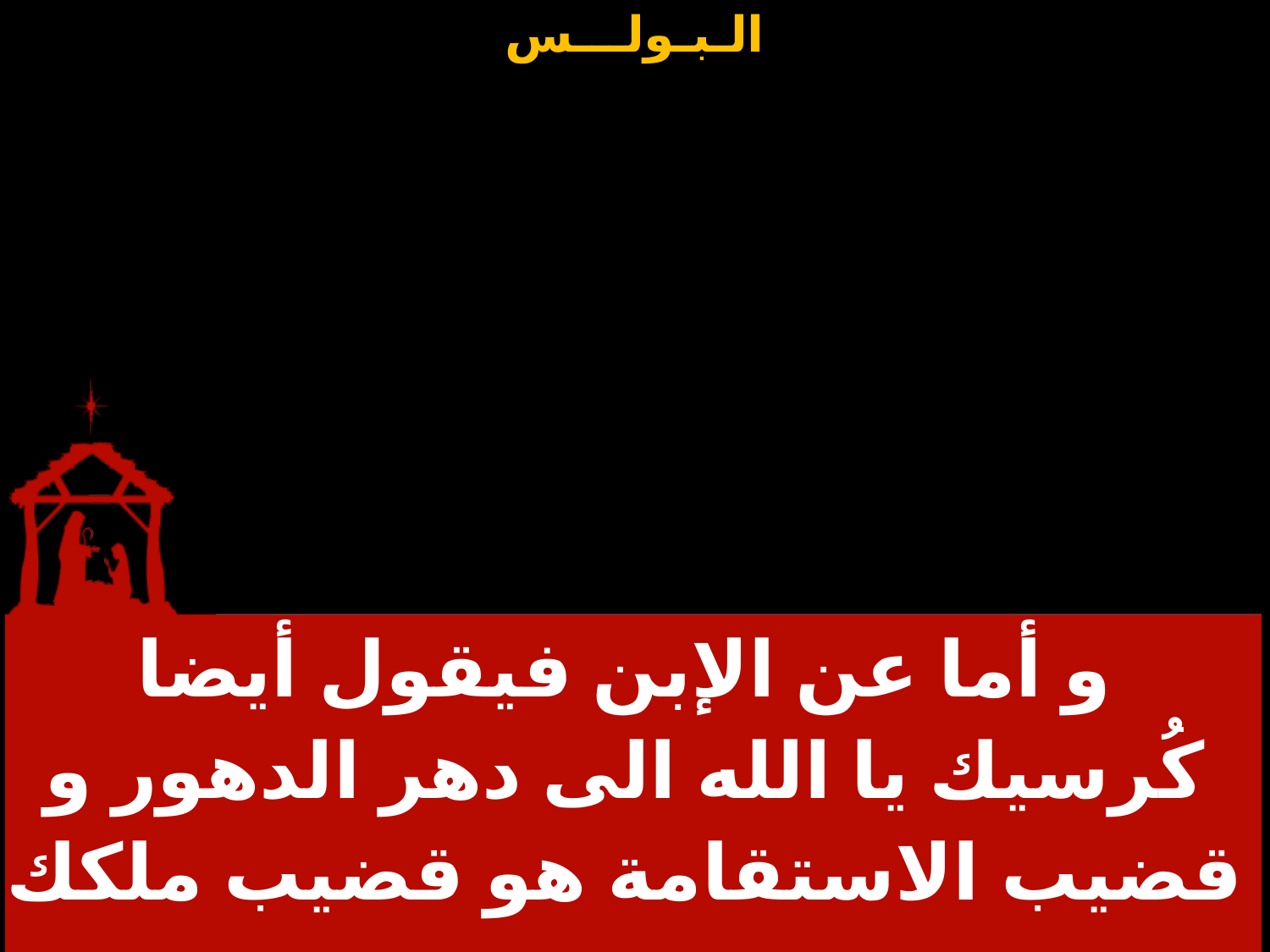

| و أما عن الإبن فيقول أيضا كُرسيك يا الله الى دهر الدهور و قضيب الاستقامة هو قضيب ملكك |
| --- |